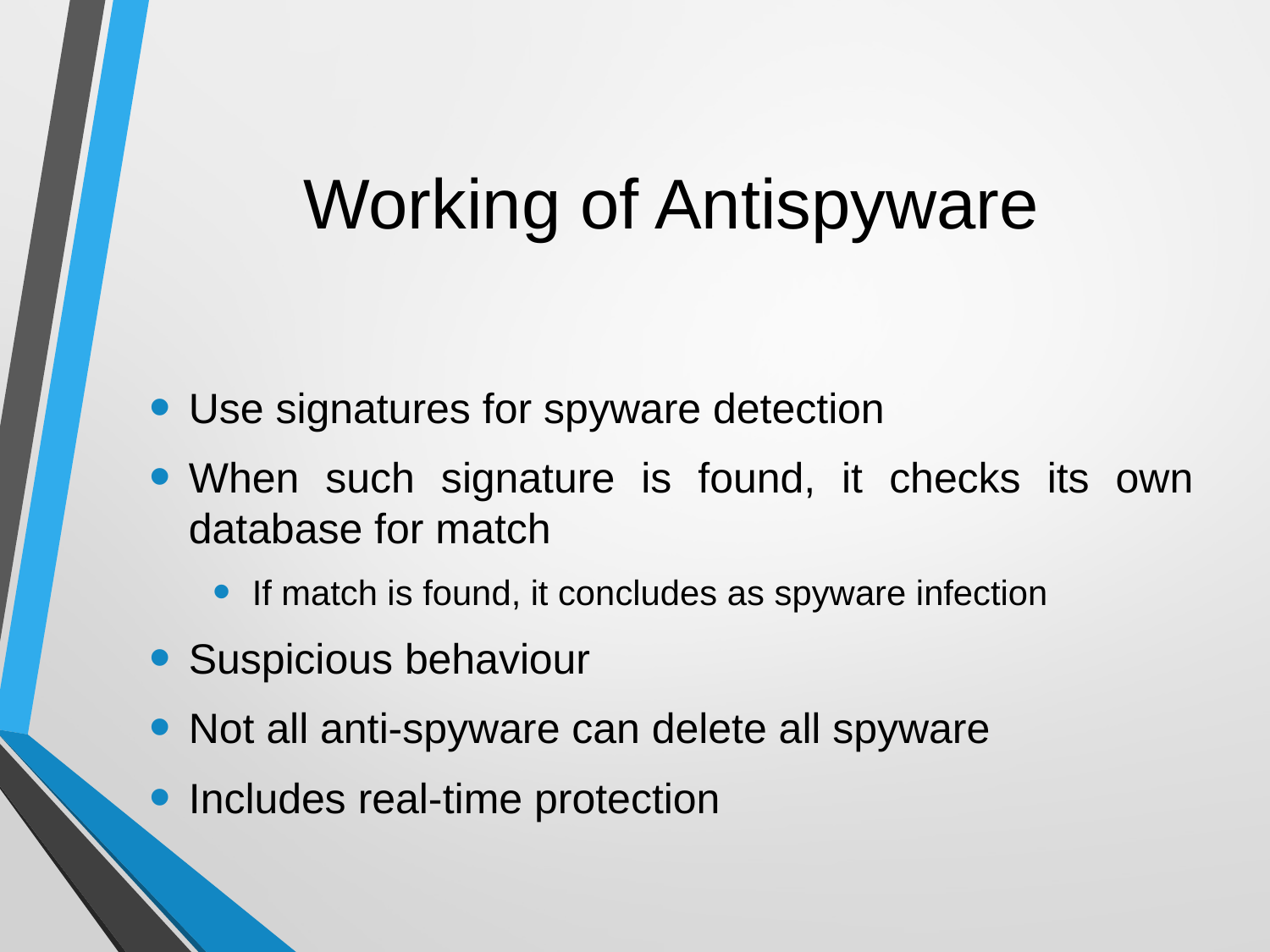

# Working of Antispyware
Use signatures for spyware detection
When such signature is found, it checks its own database for match
If match is found, it concludes as spyware infection
Suspicious behaviour
Not all anti-spyware can delete all spyware
Includes real-time protection